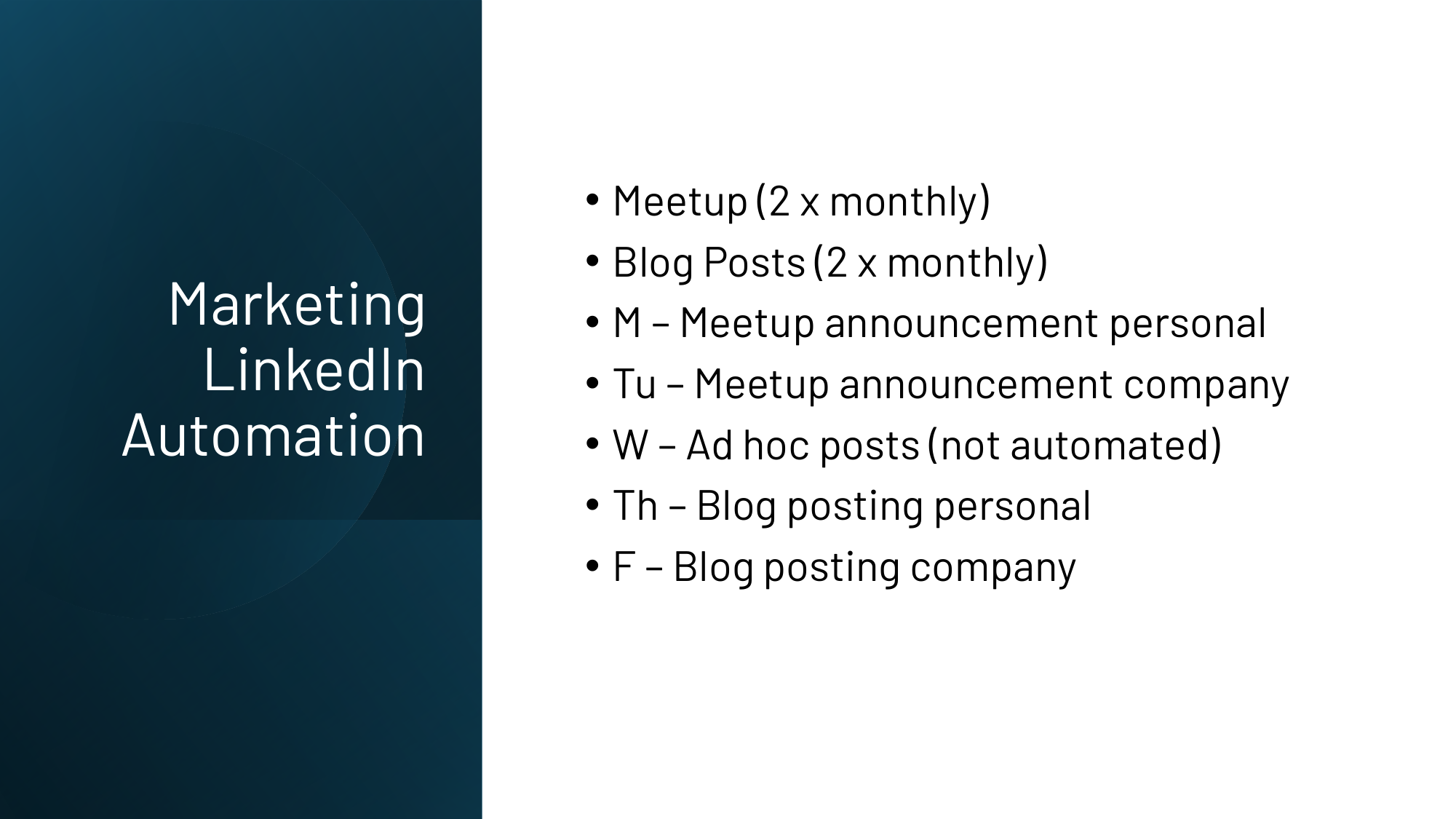

# Marketing LinkedIn Automation
Meetup (2 x monthly)
Blog Posts (2 x monthly)
M – Meetup announcement personal
Tu – Meetup announcement company
W – Ad hoc posts (not automated)
Th – Blog posting personal
F – Blog posting company